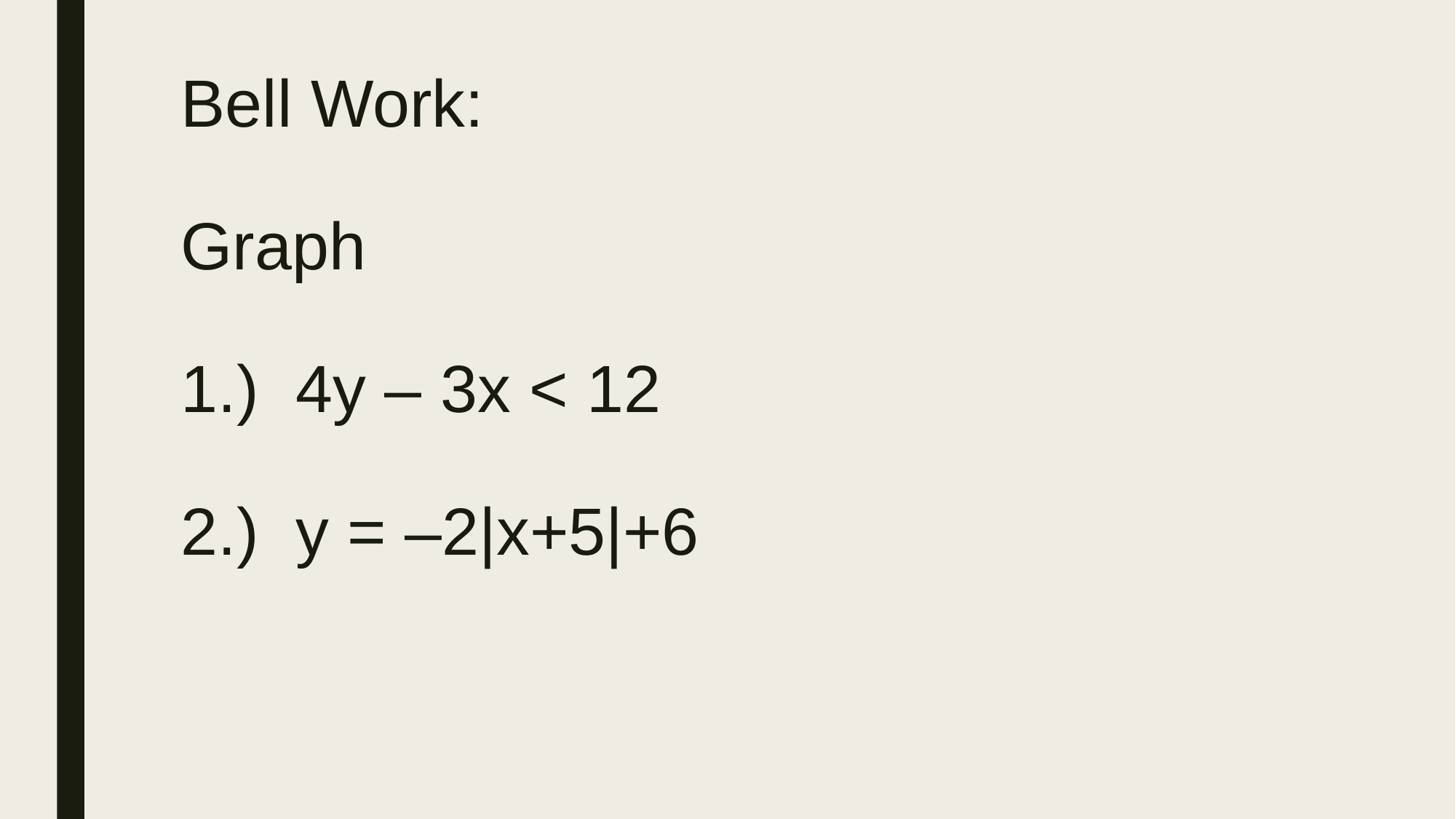

# Bell Work: Graph 1.)  4y – 3x < 12 2.)  y = –2|x+5|+6